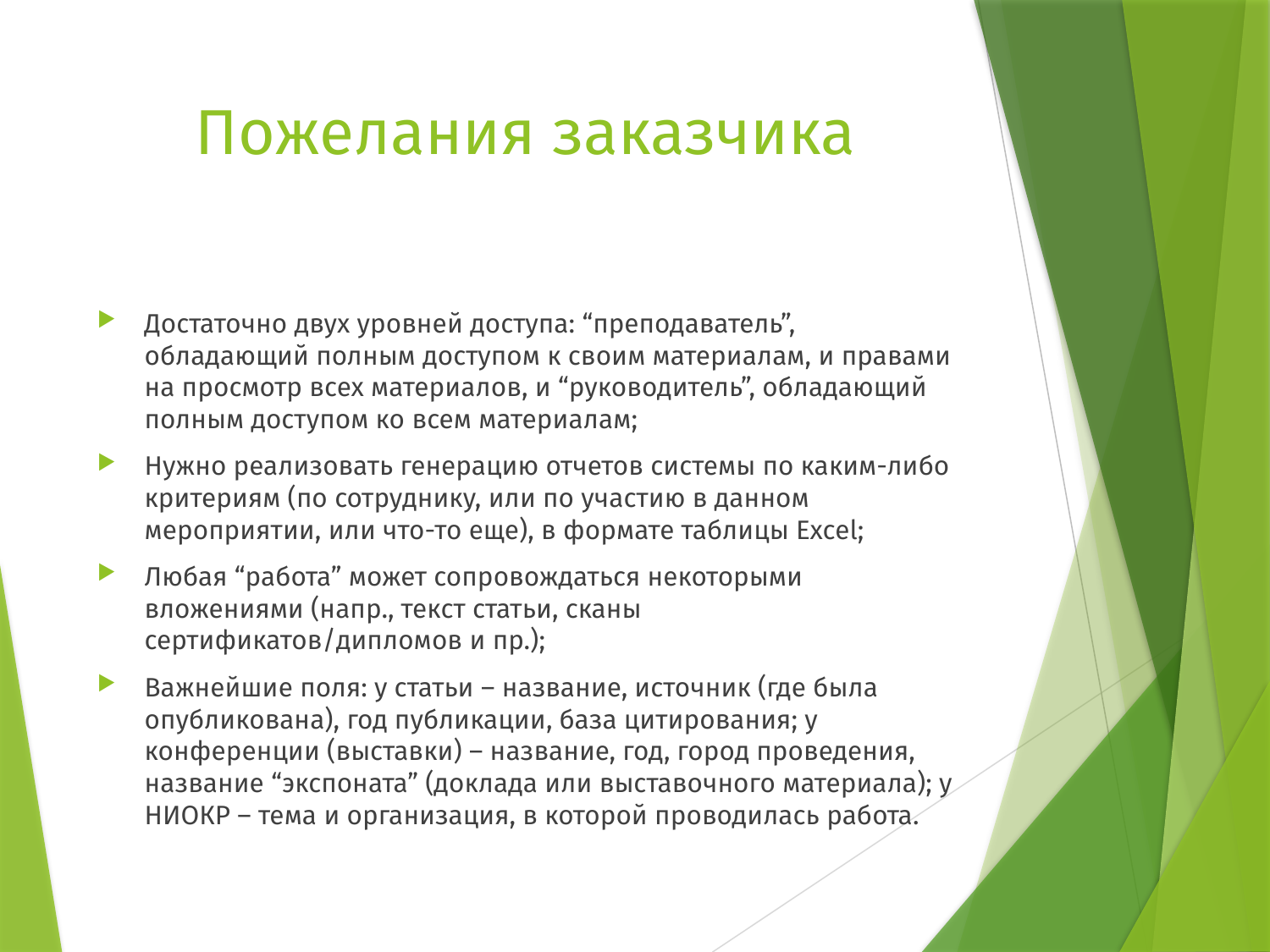

# Пожелания заказчика
Достаточно двух уровней доступа: “преподаватель”, обладающий полным доступом к своим материалам, и правами на просмотр всех материалов, и “руководитель”, обладающий полным доступом ко всем материалам;
Нужно реализовать генерацию отчетов системы по каким-либо критериям (по сотруднику, или по участию в данном мероприятии, или что-то еще), в формате таблицы Excel;
Любая “работа” может сопровождаться некоторыми вложениями (напр., текст статьи, сканы сертификатов/дипломов и пр.);
Важнейшие поля: у статьи – название, источник (где была опубликована), год публикации, база цитирования; у конференции (выставки) – название, год, город проведения, название “экспоната” (доклада или выставочного материала); у НИОКР – тема и организация, в которой проводилась работа.